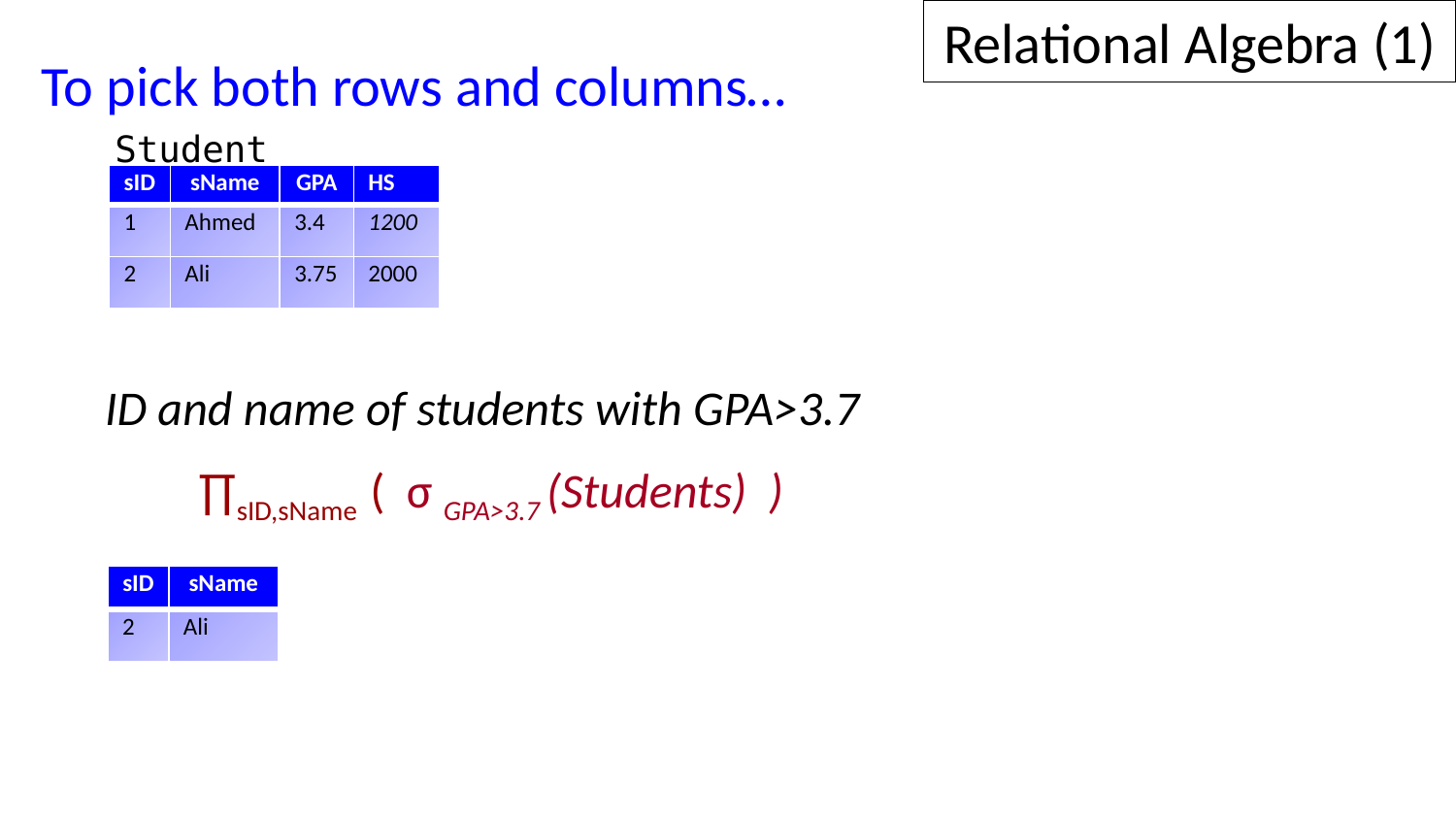

Relational Algebra (1)
To pick both rows and columns…

ID and name of students with GPA>3.7
	 ∏sID,sName  (  σ GPA>3.7 (Students)  )

Student
| sID | sName | GPA | HS |
| --- | --- | --- | --- |
| 1 | Ahmed | 3.4 | 1200 |
| 2 | Ali | 3.75 | 2000 |
| sID | sName |
| --- | --- |
| 2 | Ali |